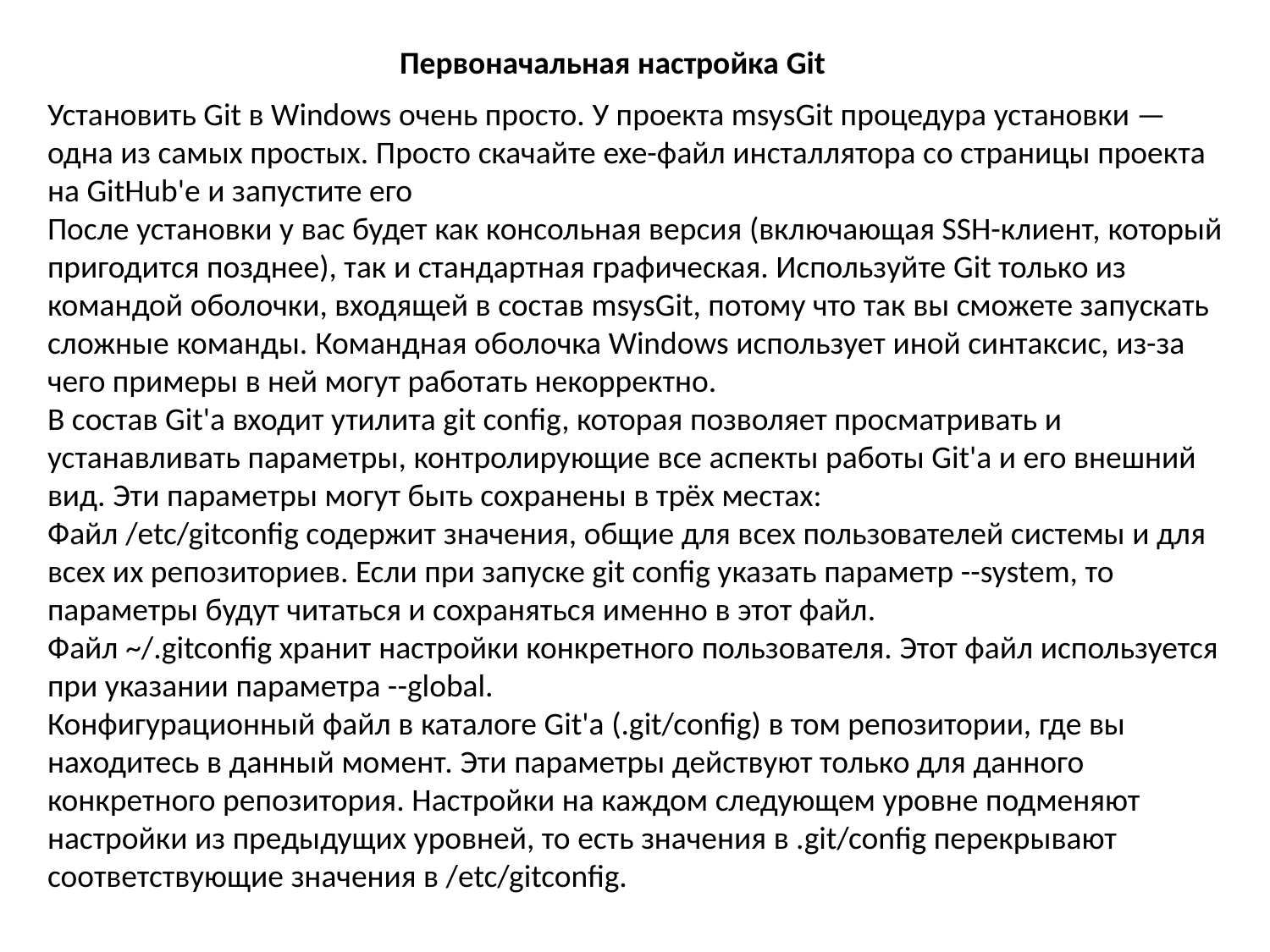

Первоначальная настройка Git
Установить Git в Windows очень просто. У проекта msysGit процедура установки — одна из самых простых. Просто скачайте exe-файл инсталлятора со страницы проекта на GitHub'е и запустите его
После установки у вас будет как консольная версия (включающая SSH-клиент, который пригодится позднее), так и стандартная графическая. Используйте Git только из командой оболочки, входящей в состав msysGit, потому что так вы сможете запускать сложные команды. Командная оболочка Windows использует иной синтаксис, из-за чего примеры в ней могут работать некорректно.
В состав Git'а входит утилита git config, которая позволяет просматривать и устанавливать параметры, контролирующие все аспекты работы Git'а и его внешний вид. Эти параметры могут быть сохранены в трёх местах:
Файл /etc/gitconfig содержит значения, общие для всех пользователей системы и для всех их репозиториев. Если при запуске git config указать параметр --system, то параметры будут читаться и сохраняться именно в этот файл.
Файл ~/.gitconfig хранит настройки конкретного пользователя. Этот файл используется при указании параметра --global.
Конфигурационный файл в каталоге Git'а (.git/config) в том репозитории, где вы находитесь в данный момент. Эти параметры действуют только для данного конкретного репозитория. Настройки на каждом следующем уровне подменяют настройки из предыдущих уровней, то есть значения в .git/config перекрывают соответствующие значения в /etc/gitconfig.